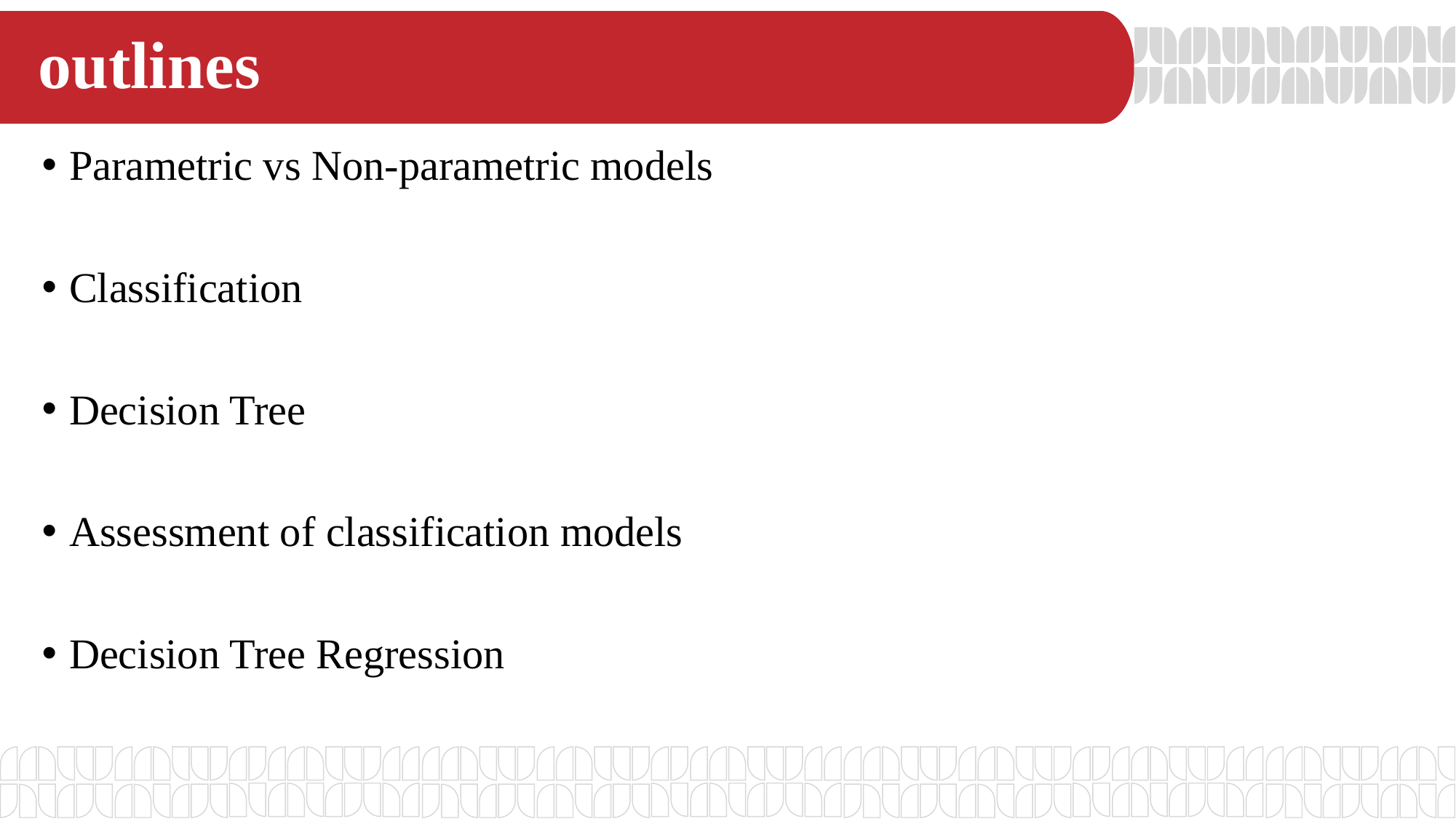

# outlines
Parametric vs Non-parametric models

Classification

Decision Tree

Assessment of classification models

Decision Tree Regression